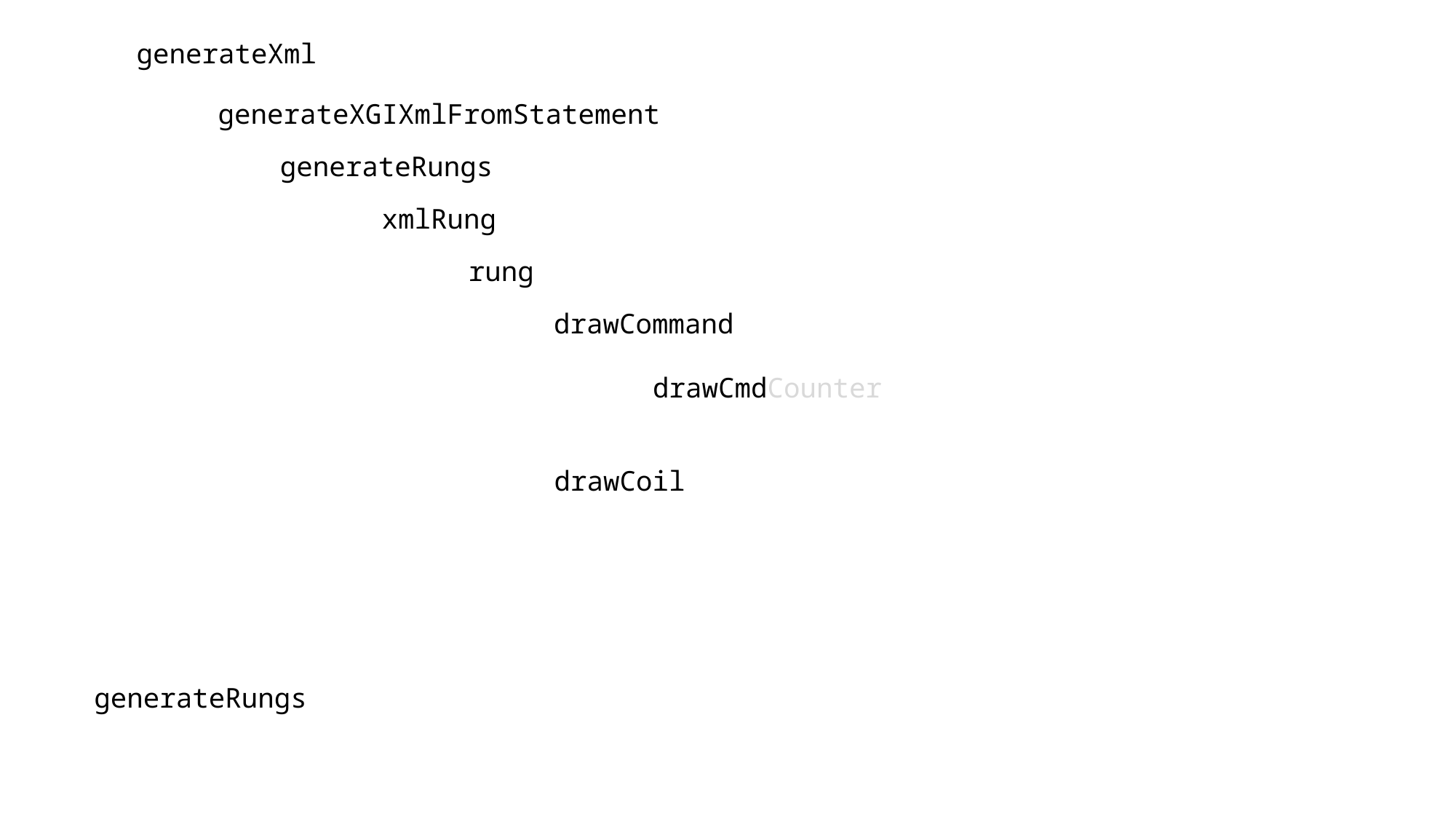

generateXml
generateXGIXmlFromStatement
generateRungs
xmlRung
rung
drawCommand
drawCmdCounter
drawCoil
generateRungs